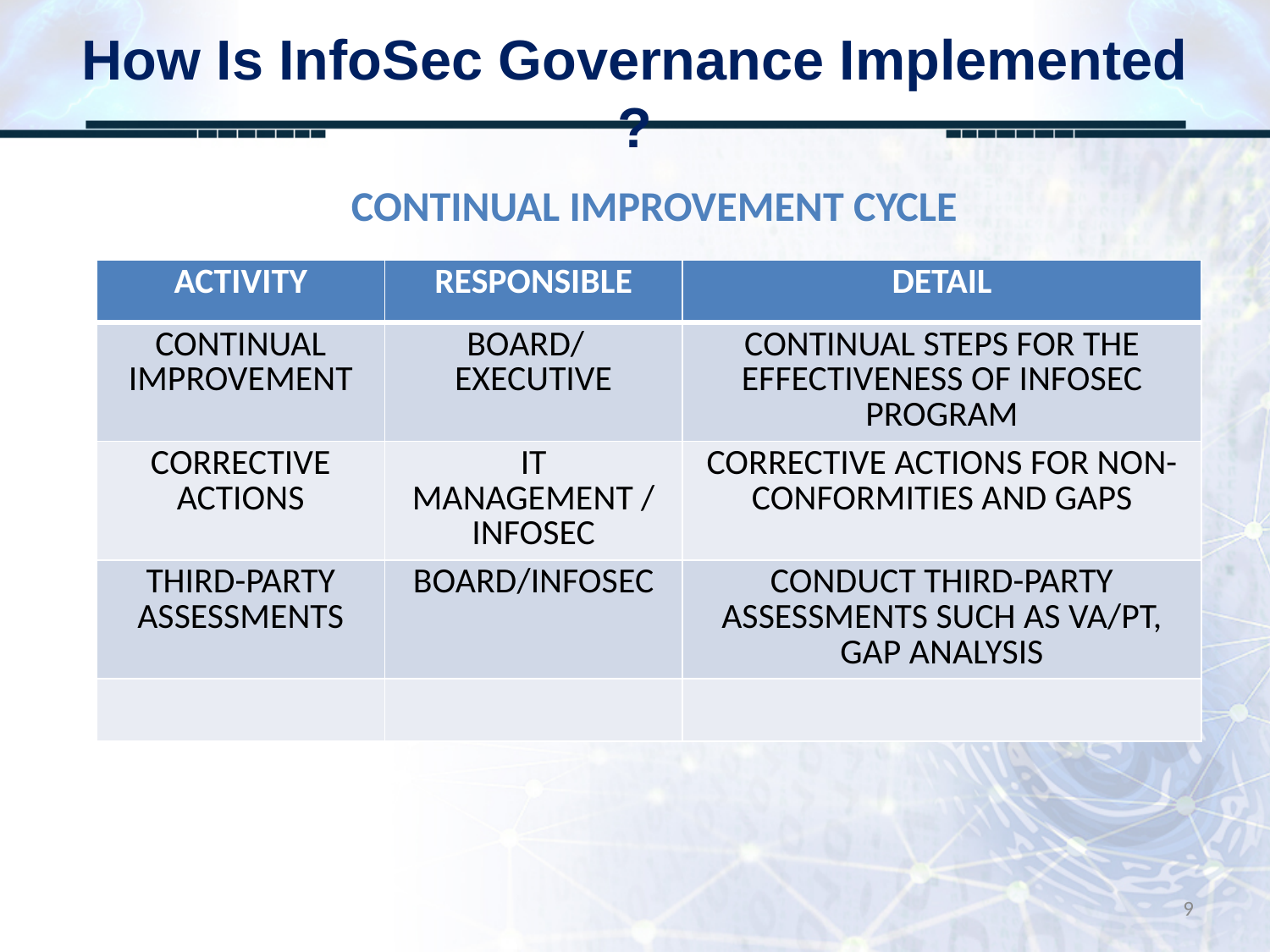

# How Is InfoSec Governance Implemented ?
CONTINUAL IMPROVEMENT CYCLE
| ACTIVITY | RESPONSIBLE | DETAIL |
| --- | --- | --- |
| CONTINUAL IMPROVEMENT | BOARD/ EXECUTIVE | CONTINUAL STEPS FOR THE EFFECTIVENESS OF INFOSEC PROGRAM |
| CORRECTIVE ACTIONS | IT MANAGEMENT / INFOSEC | CORRECTIVE ACTIONS FOR NON-CONFORMITIES AND GAPS |
| THIRD-PARTY ASSESSMENTS | BOARD/INFOSEC | CONDUCT THIRD-PARTY ASSESSMENTS SUCH AS VA/PT, GAP ANALYSIS |
|  |  |  |
9